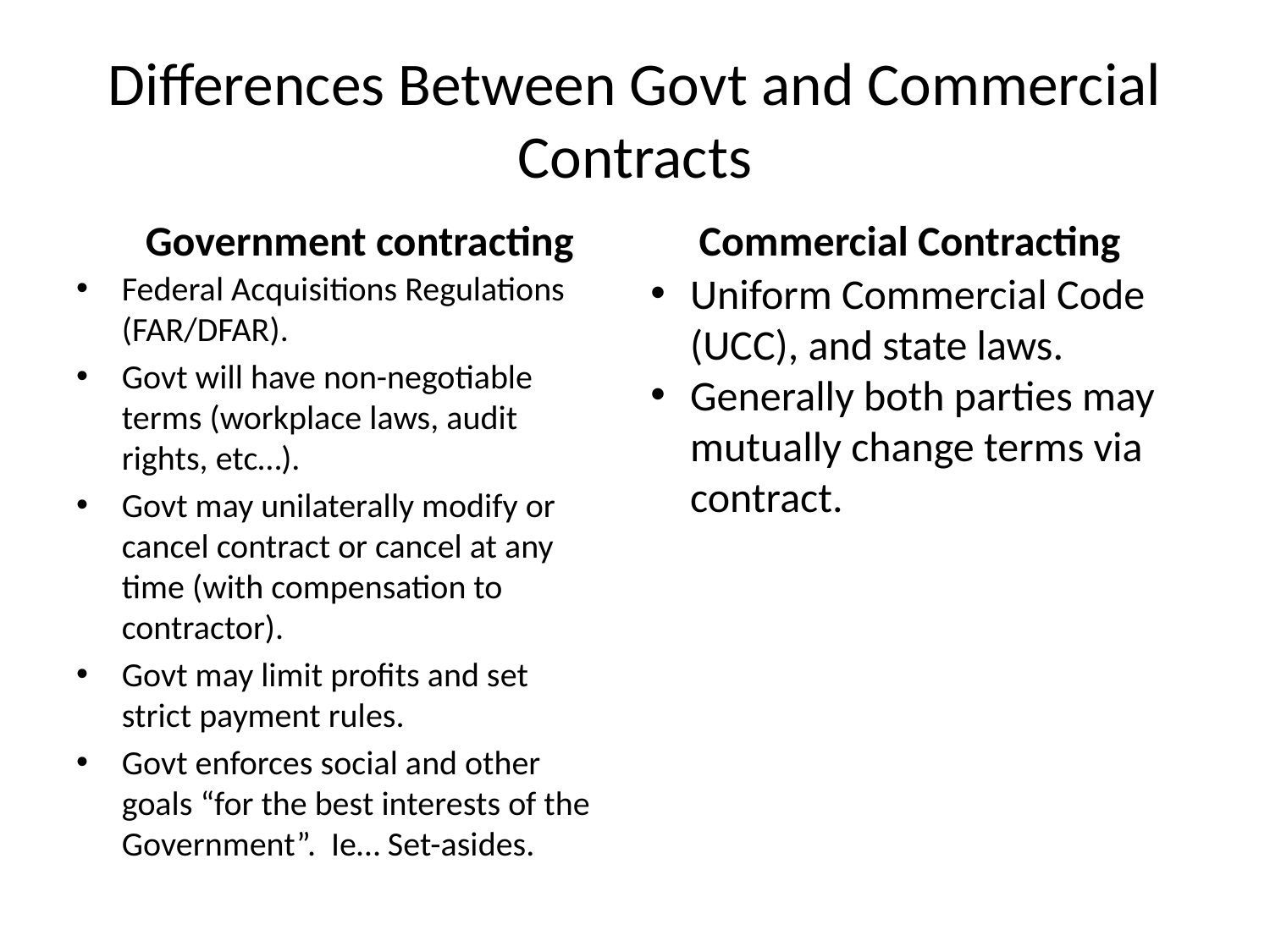

# Differences Between Govt and Commercial Contracts
Government contracting
Commercial Contracting
Federal Acquisitions Regulations (FAR/DFAR).
Govt will have non-negotiable terms (workplace laws, audit rights, etc…).
Govt may unilaterally modify or cancel contract or cancel at any time (with compensation to contractor).
Govt may limit profits and set strict payment rules.
Govt enforces social and other goals “for the best interests of the Government”.  Ie… Set-asides.

Uniform Commercial Code (UCC), and state laws.
Generally both parties may mutually change terms via contract.